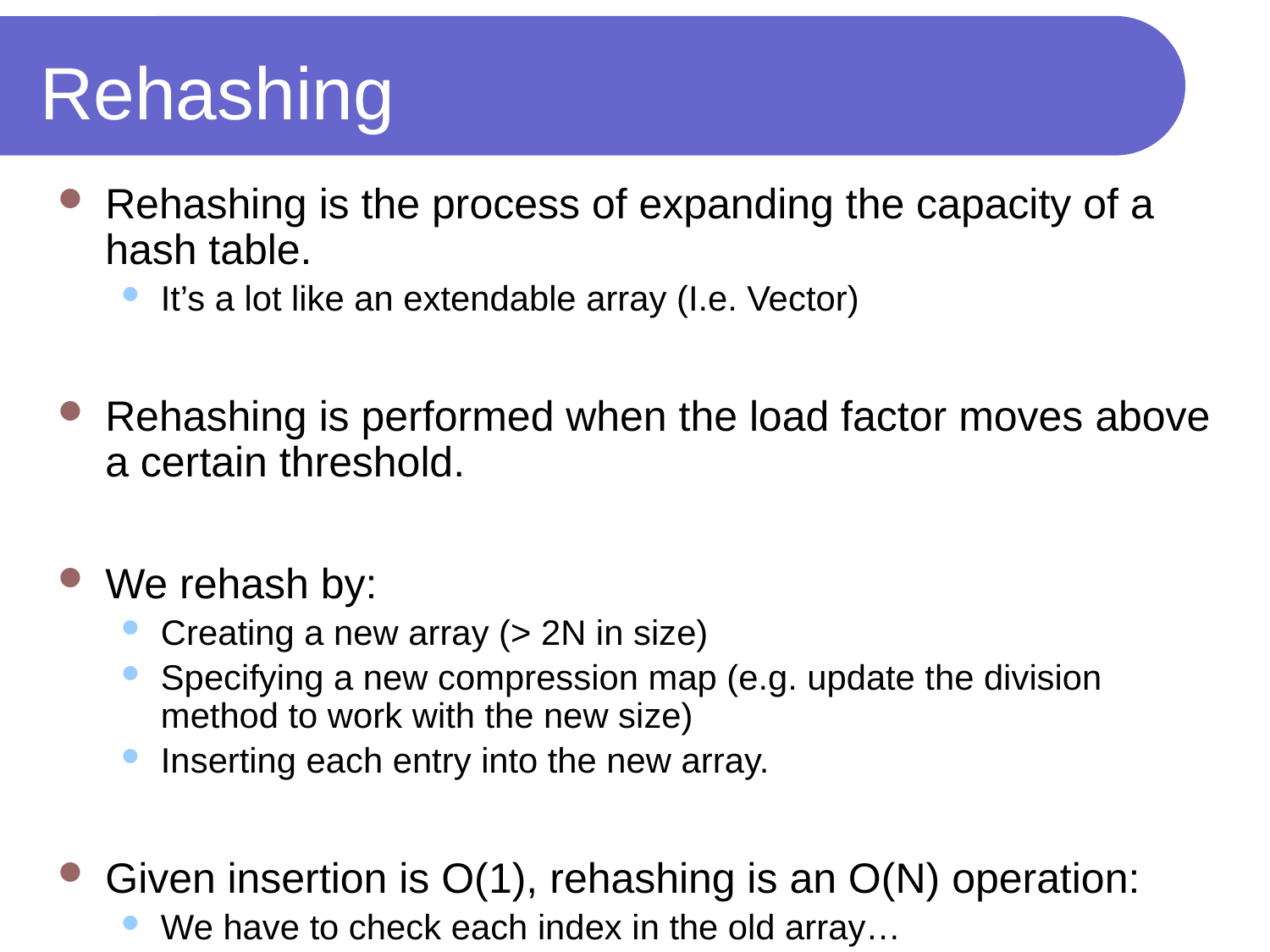

# Rehashing
Rehashing is the process of expanding the capacity of a hash table.
It’s a lot like an extendable array (I.e. Vector)

Rehashing is performed when the load factor moves above a certain threshold.

We rehash by:
Creating a new array (> 2N in size)
Specifying a new compression map (e.g. update the division method to work with the new size)
Inserting each entry into the new array.

Given insertion is O(1), rehashing is an O(N) operation:
We have to check each index in the old array…